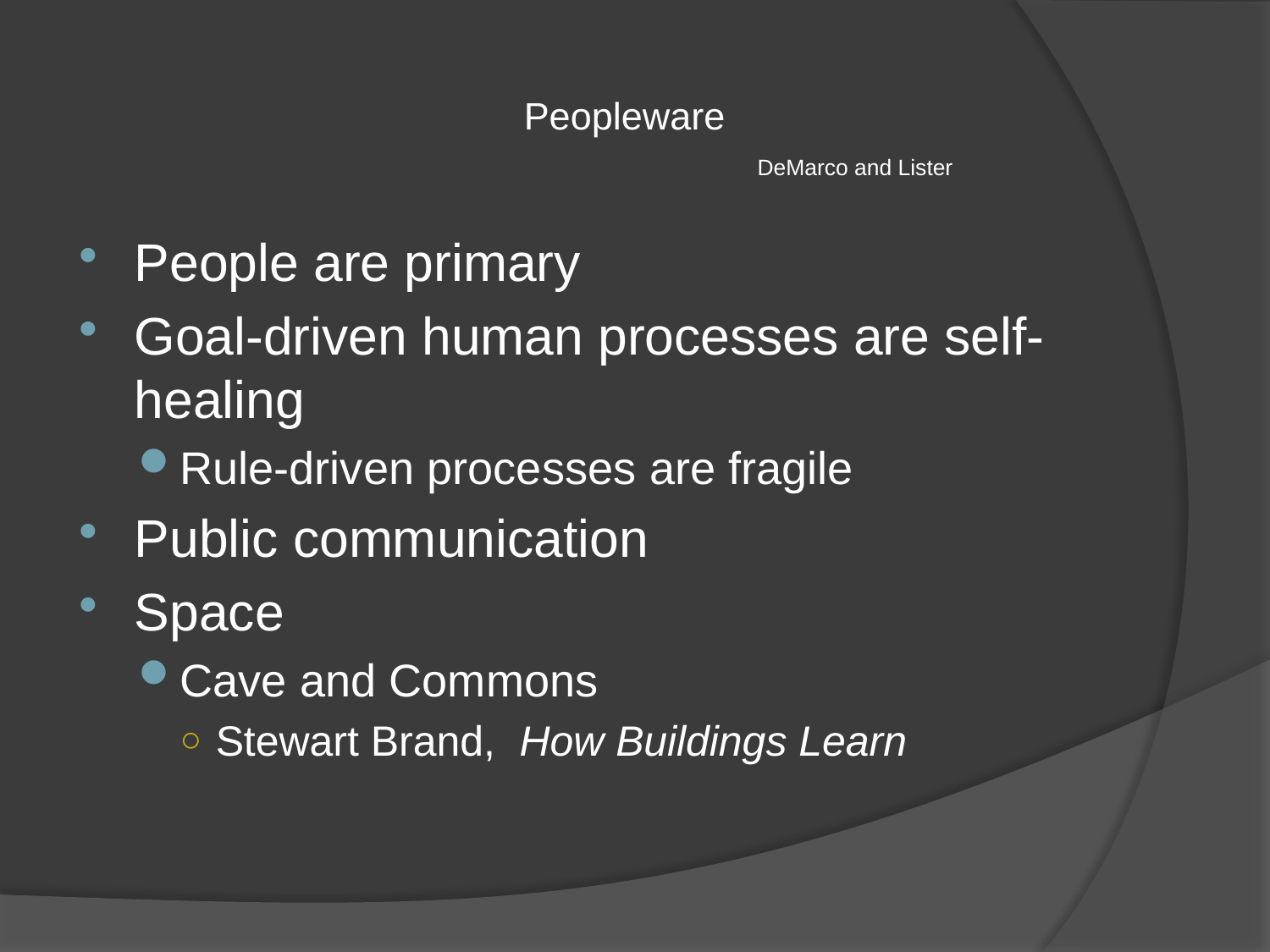

# Peopleware DeMarco and Lister
People are primary
Goal-driven human processes are self-healing
Rule-driven processes are fragile
Public communication
Space
Cave and Commons
Stewart Brand,  How Buildings Learn